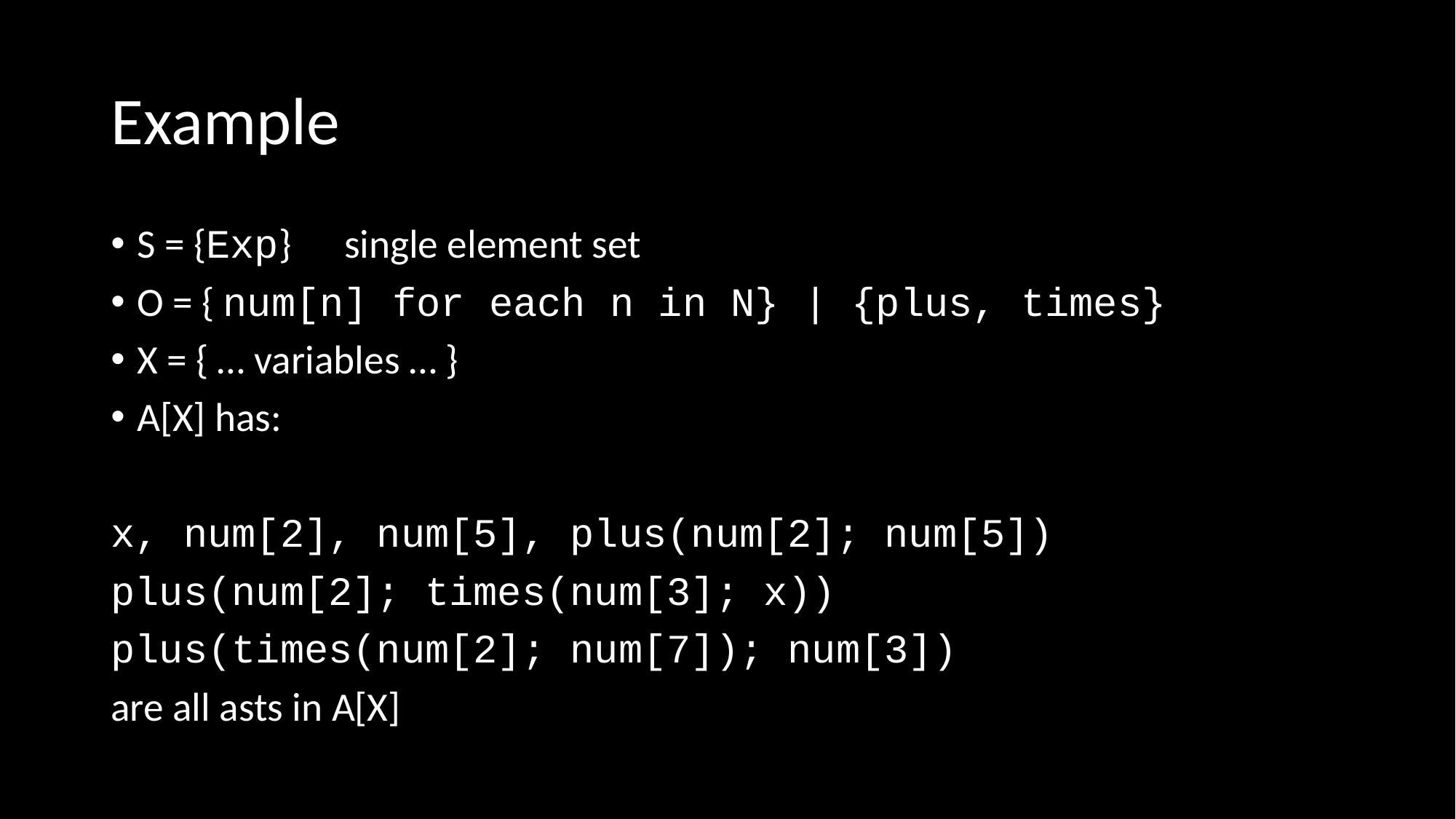

# Example
S = {Exp} 	single element set
O = { num[n] for each n in N} | {plus, times}
X = { … variables … }
A[X] has:

x, num[2], num[5], plus(num[2]; num[5])
plus(num[2]; times(num[3]; x))
plus(times(num[2]; num[7]); num[3])
are all asts in A[X]